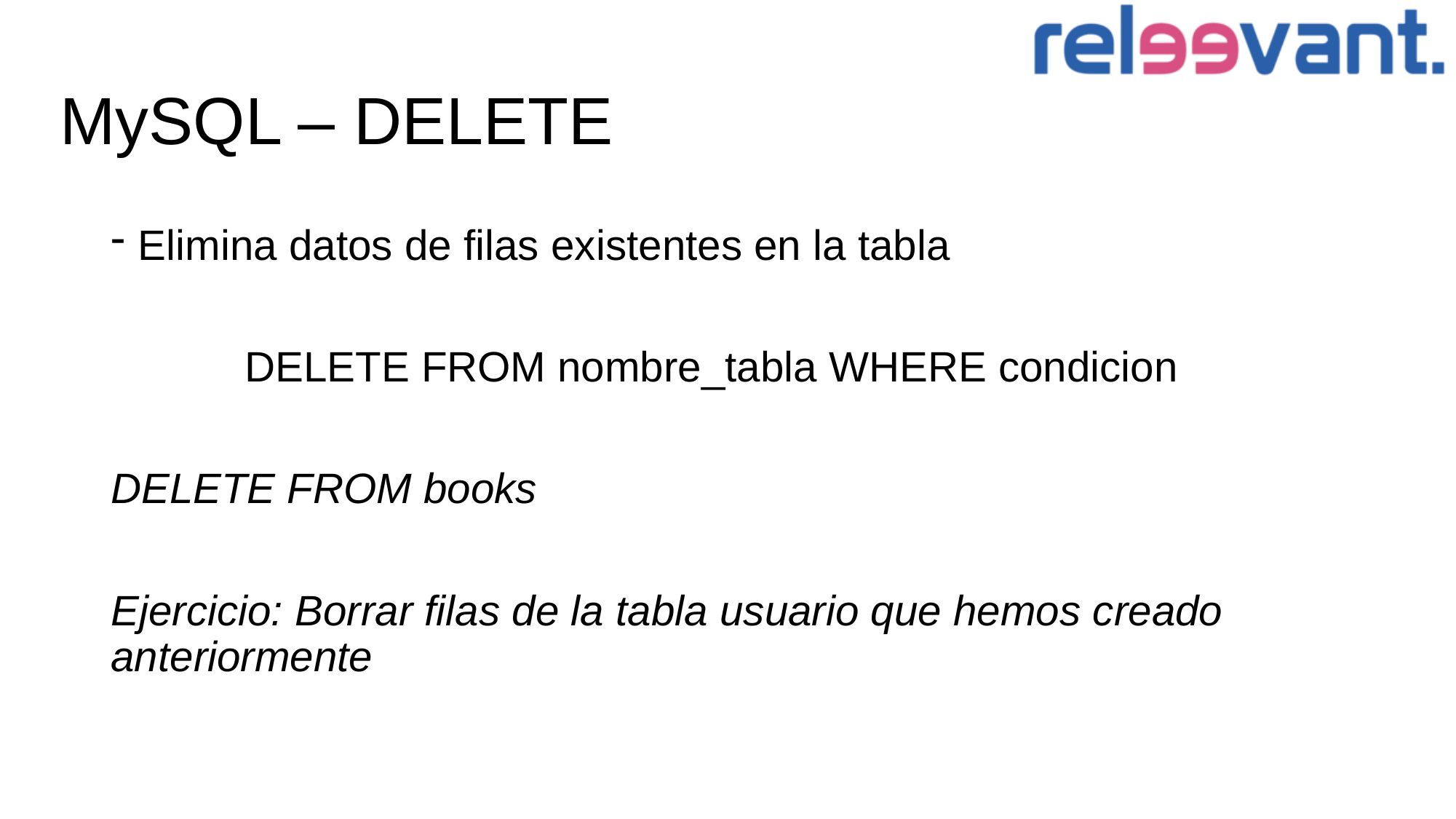

# MySQL – DELETE
Elimina datos de filas existentes en la tabla

DELETE FROM nombre_tabla WHERE condicion

DELETE FROM books

Ejercicio: Borrar filas de la tabla usuario que hemos creado anteriormente